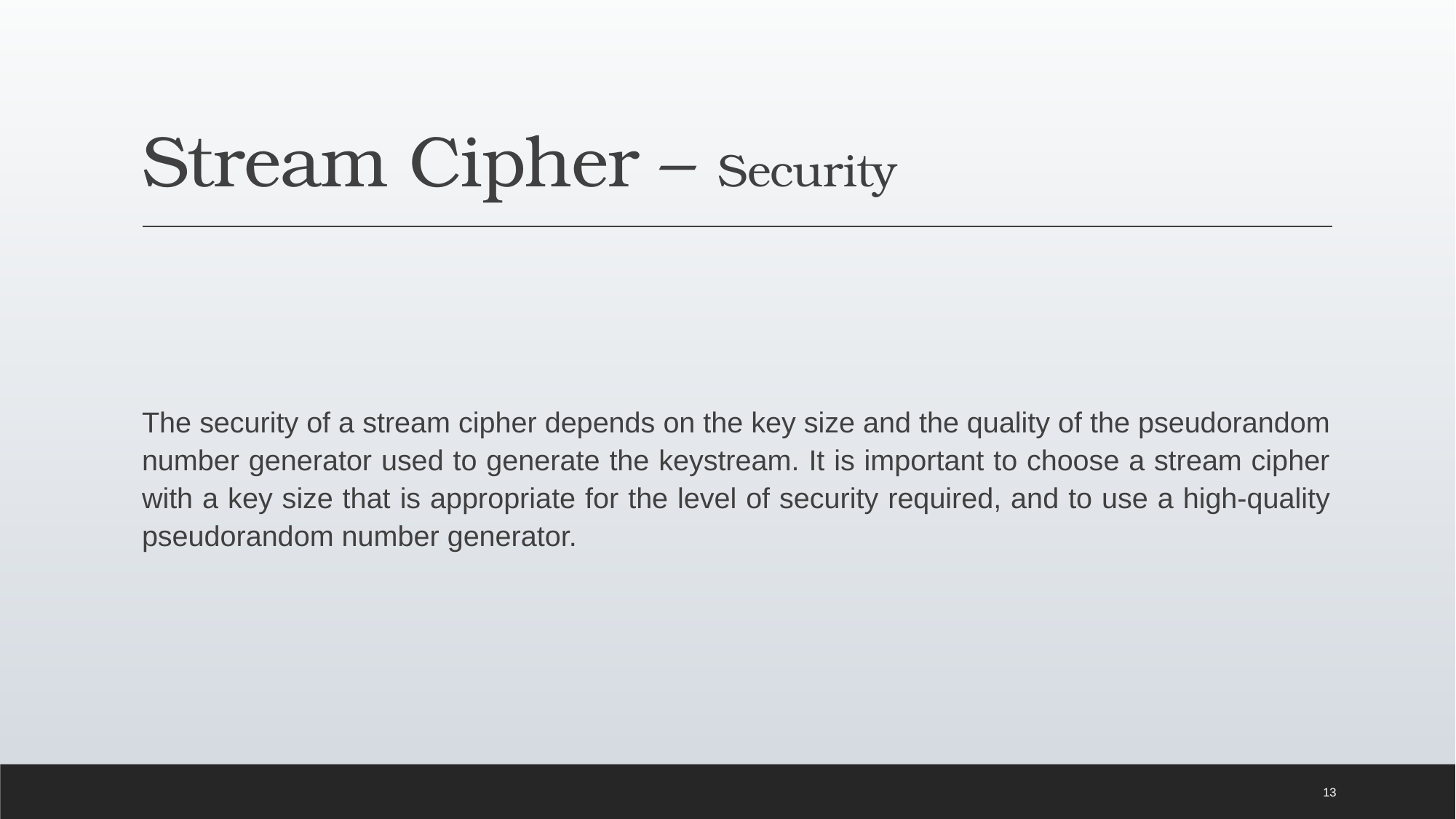

# Stream Cipher – Security
The security of a stream cipher depends on the key size and the quality of the pseudorandom number generator used to generate the keystream. It is important to choose a stream cipher with a key size that is appropriate for the level of security required, and to use a high-quality pseudorandom number generator.
13